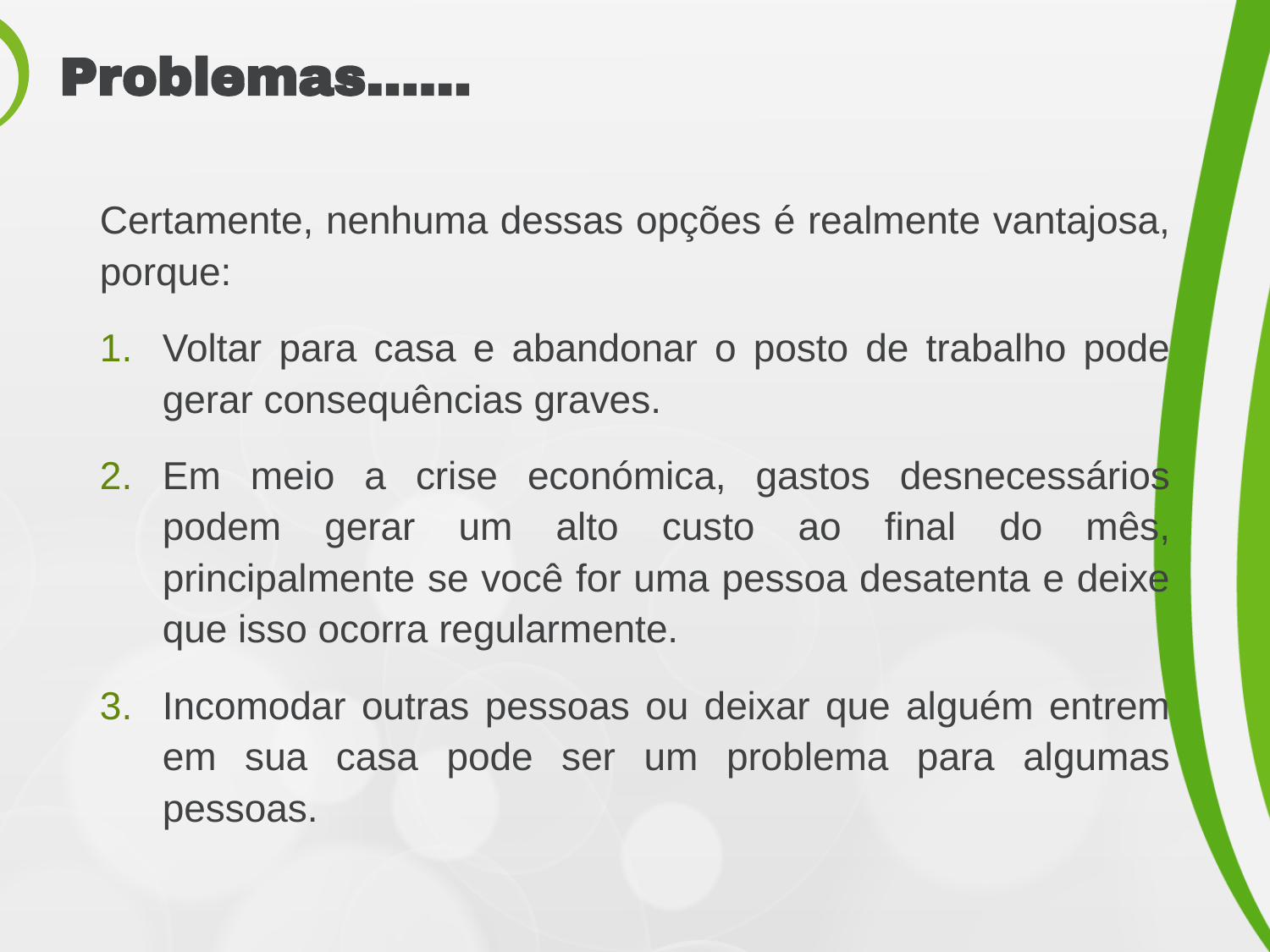

# Problemas......
Certamente, nenhuma dessas opções é realmente vantajosa, porque:
Voltar para casa e abandonar o posto de trabalho pode gerar consequências graves.
Em meio a crise económica, gastos desnecessários podem gerar um alto custo ao final do mês, principalmente se você for uma pessoa desatenta e deixe que isso ocorra regularmente.
Incomodar outras pessoas ou deixar que alguém entrem em sua casa pode ser um problema para algumas pessoas.